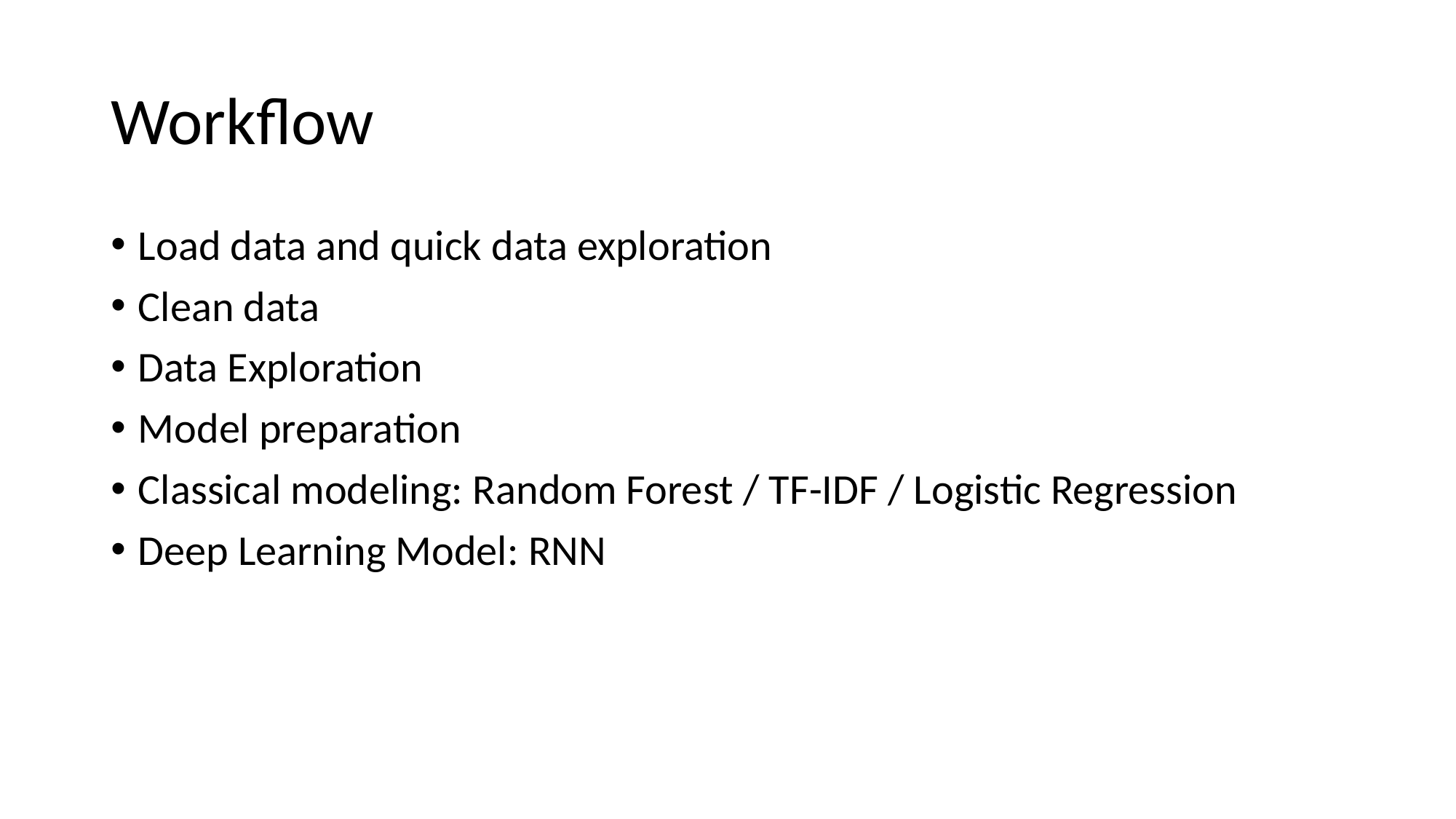

# Workflow
Load data and quick data exploration
Clean data
Data Exploration
Model preparation
Classical modeling: Random Forest / TF-IDF / Logistic Regression
Deep Learning Model: RNN